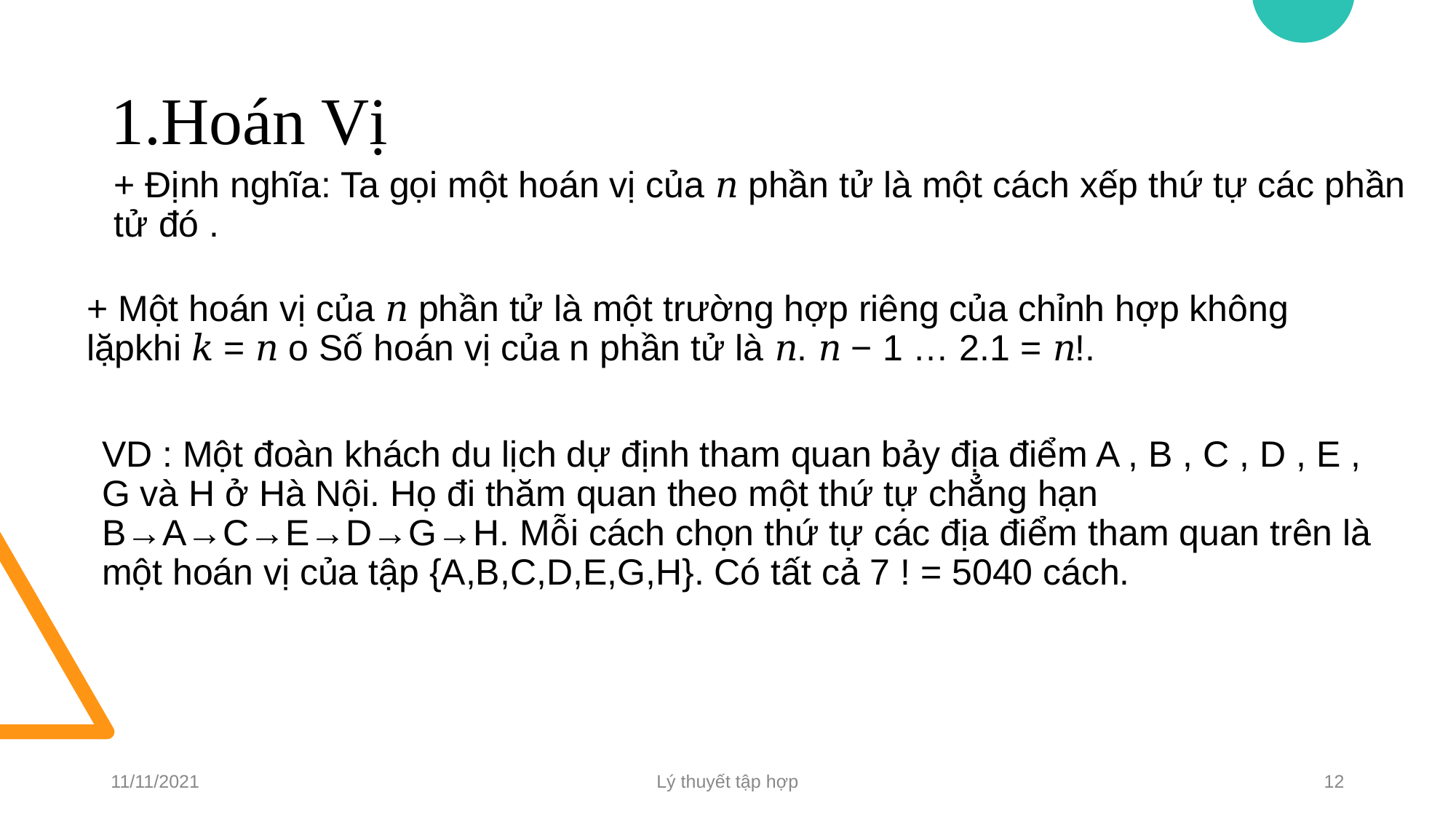

# 1.Hoán Vị
+ Định nghĩa: Ta gọi một hoán vị của 𝑛 phần tử là một cách xếp thứ tự các phần tử đó .
+ Một hoán vị của 𝑛 phần tử là một trường hợp riêng của chỉnh hợp không lặpkhi 𝑘 = 𝑛 o Số hoán vị của n phần tử là 𝑛. 𝑛 − 1 … 2.1 = 𝑛!.

VD : Một đoàn khách du lịch dự định tham quan bảy địa điểm A , B , C , D , E , G và H ở Hà Nội. Họ đi thăm quan theo một thứ tự chẳng hạn B→A→C→E→D→G→H. Mỗi cách chọn thứ tự các địa điểm tham quan trên là một hoán vị của tập {A,B,C,D,E,G,H}. Có tất cả 7 ! = 5040 cách.
11/11/2021
Lý thuyết tập hợp
12